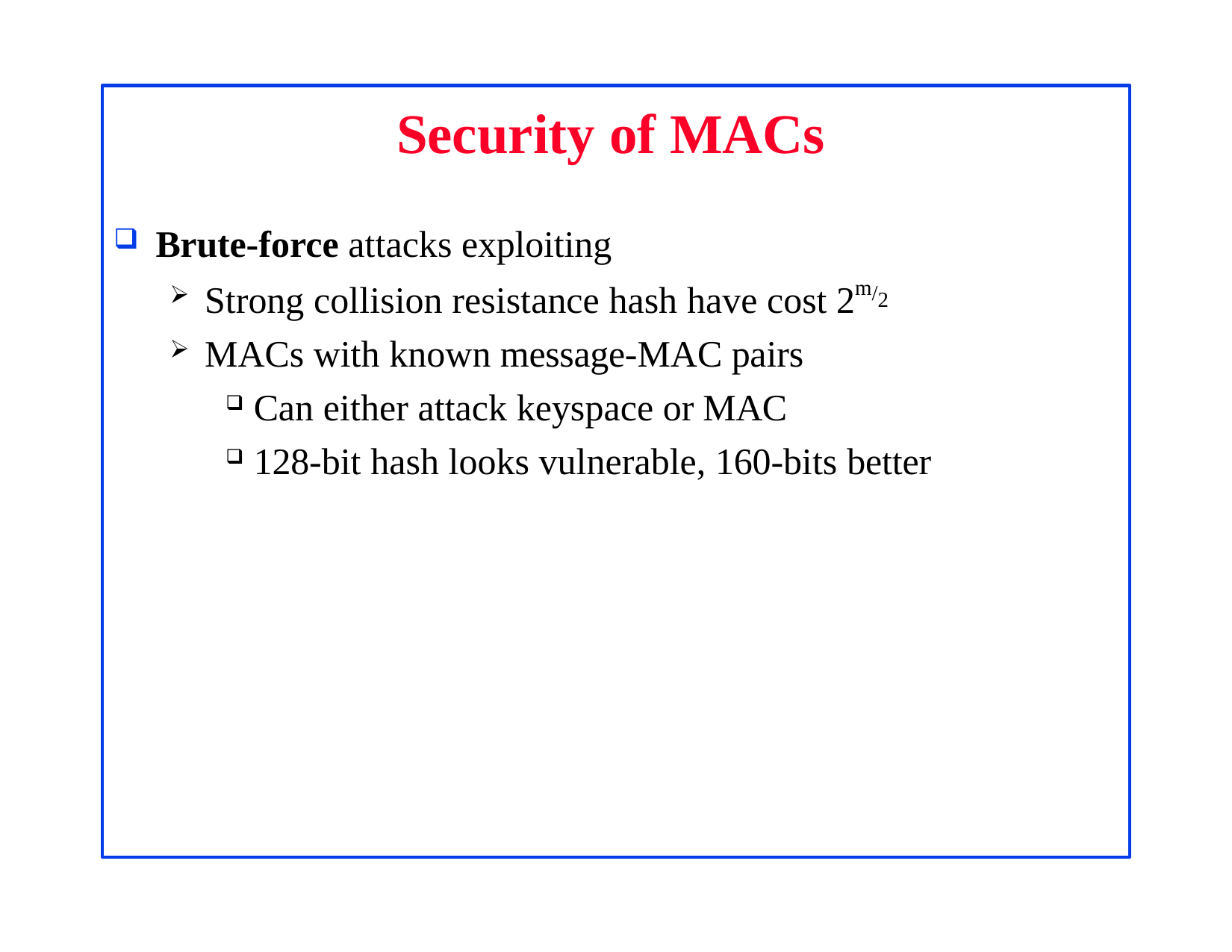

# Security of MACs
Brute-force attacks exploiting
Strong collision resistance hash have cost 2m/2
MACs with known message-MAC pairs
Can either attack keyspace or MAC
128-bit hash looks vulnerable, 160-bits better